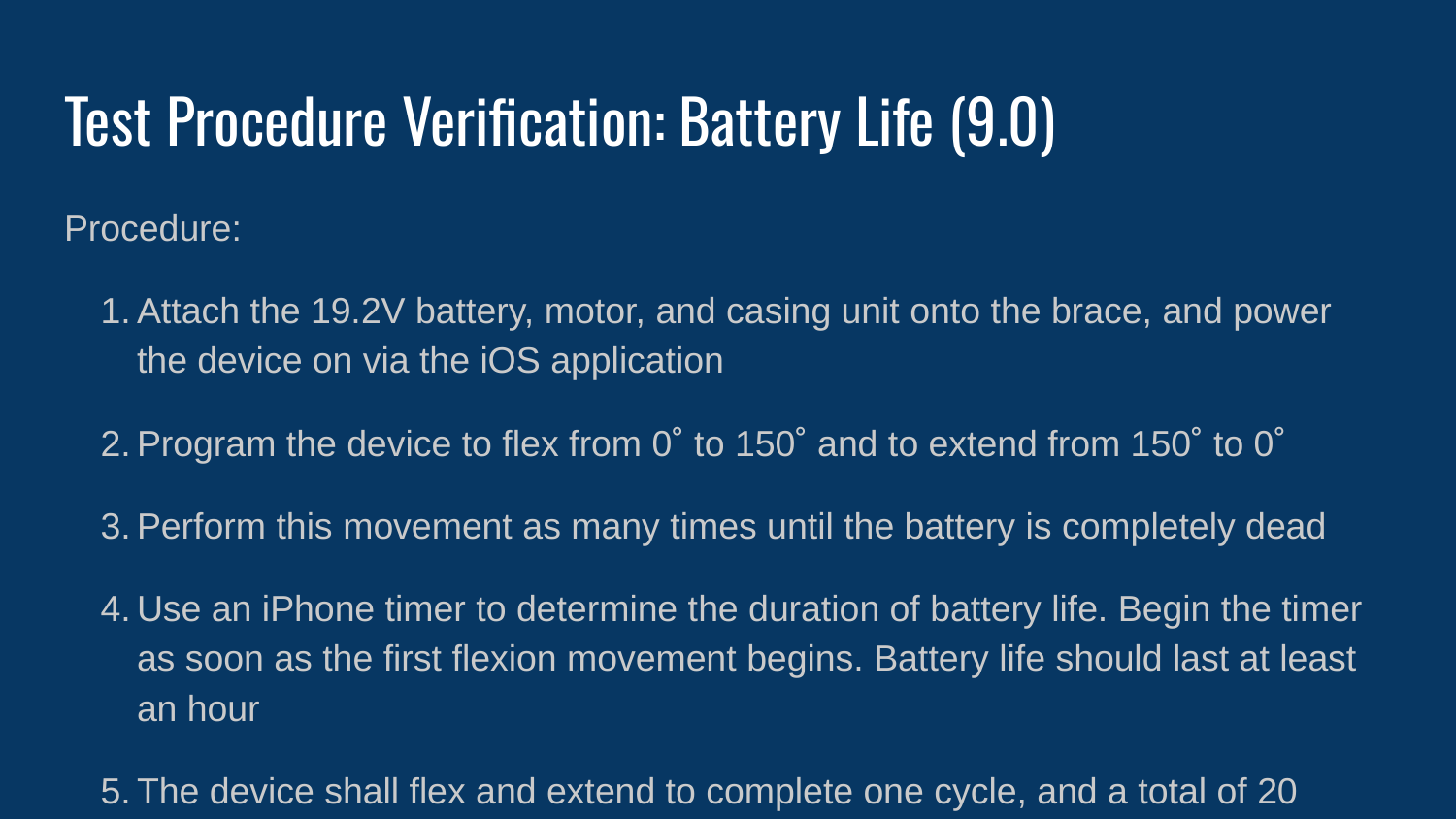

# Test Procedure Verification: Battery Life (9.0)
Procedure:
Attach the 19.2V battery, motor, and casing unit onto the brace, and power the device on via the iOS application
Program the device to flex from 0˚ to 150˚ and to extend from 150˚ to 0˚
Perform this movement as many times until the battery is completely dead
Use an iPhone timer to determine the duration of battery life. Begin the timer as soon as the first flexion movement begins. Battery life should last at least an hour
The device shall flex and extend to complete one cycle, and a total of 20 cycles should be completed before the battery dies
Record the number of complete cycles that occur on the data sheet
If the device completes at least 20 cycles in the battery life, it passes the test